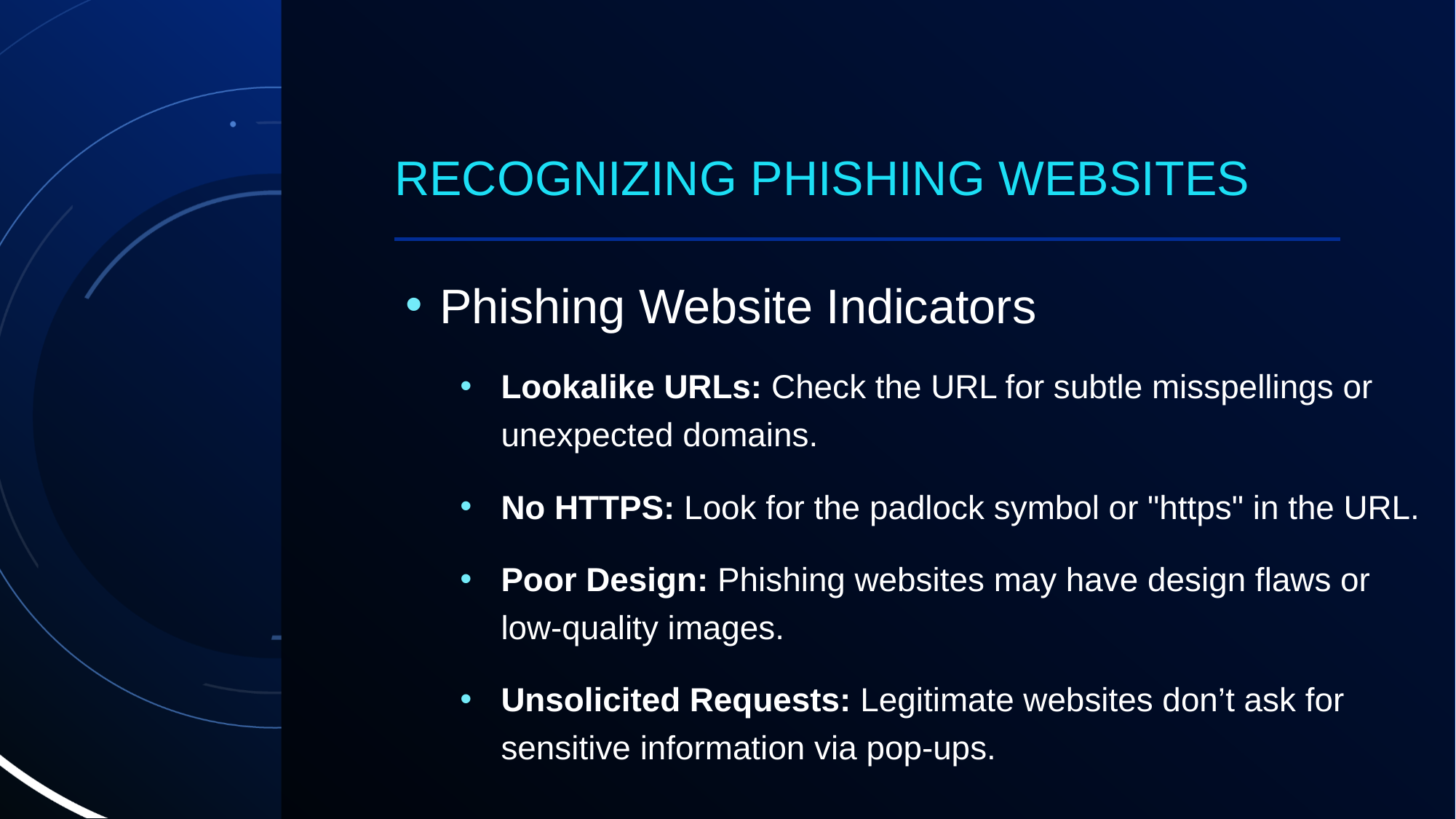

# Recognizing Phishing Websites
Phishing Website Indicators
Lookalike URLs: Check the URL for subtle misspellings or unexpected domains.
No HTTPS: Look for the padlock symbol or "https" in the URL.
Poor Design: Phishing websites may have design flaws or low-quality images.
Unsolicited Requests: Legitimate websites don’t ask for sensitive information via pop-ups.